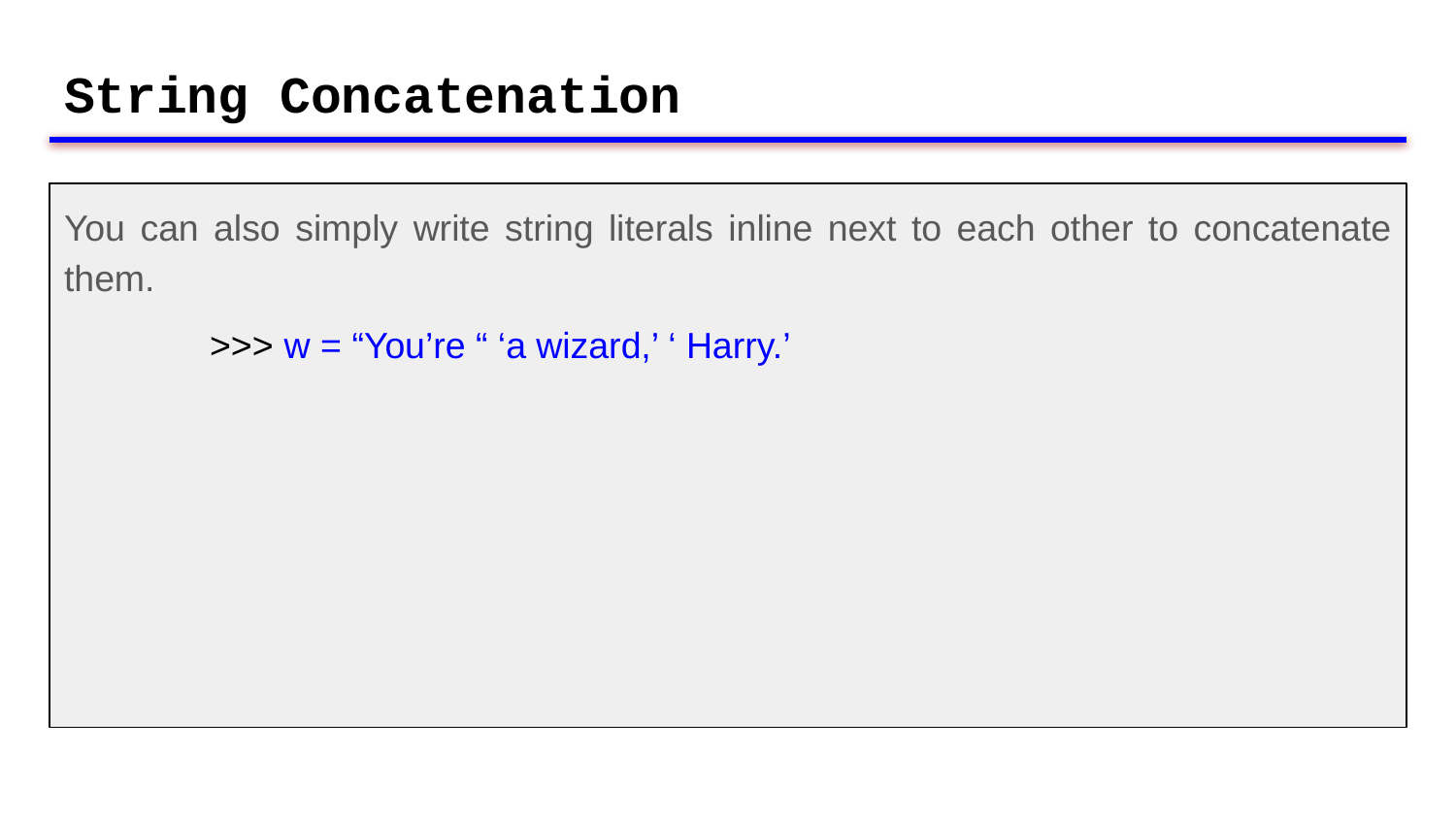

# String Concatenation
You can also simply write string literals inline next to each other to concatenate them.
	>>> w = “You’re “ ‘a wizard,’ ‘ Harry.’